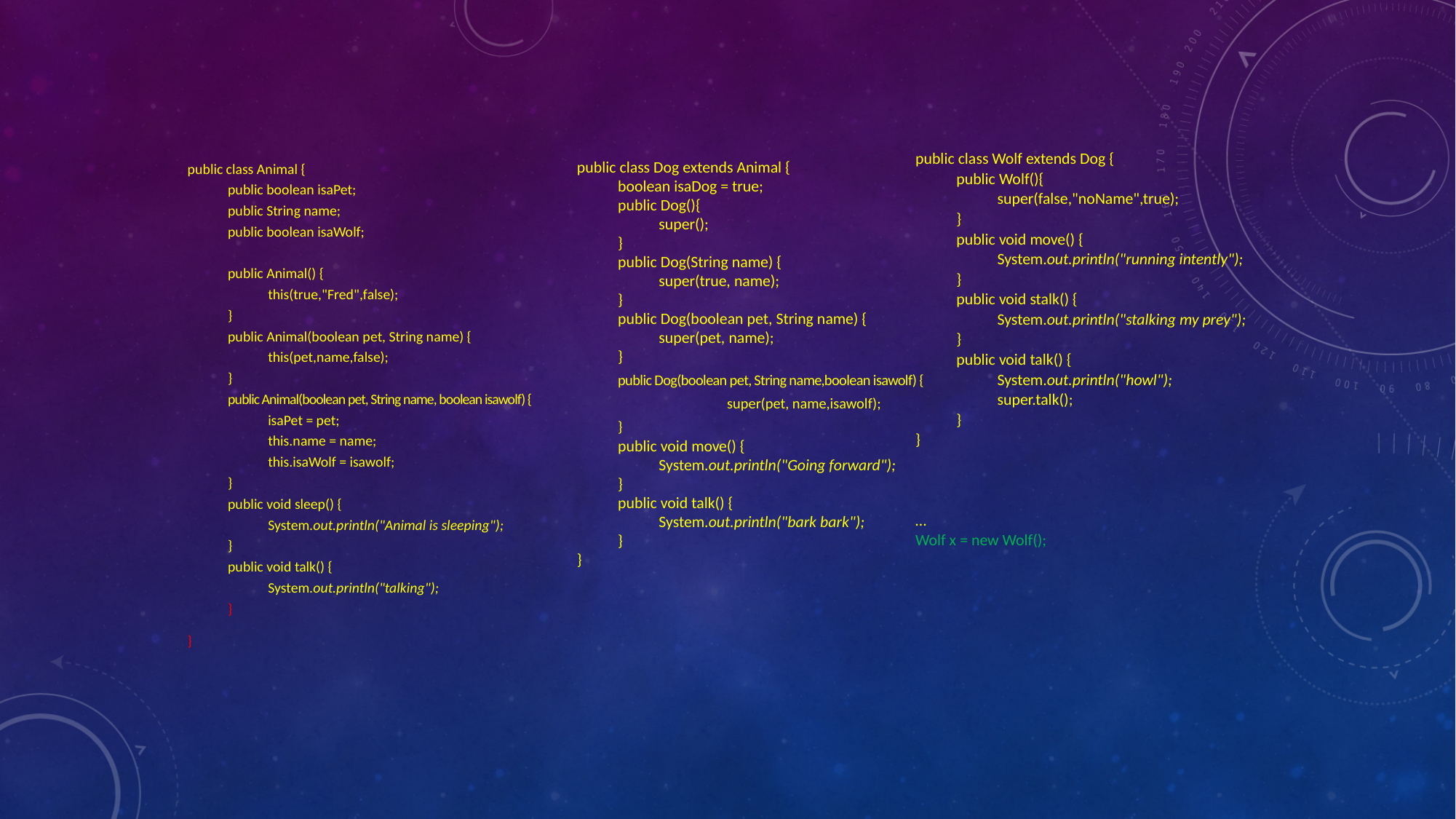

public class Wolf extends Dog {
public Wolf(){
super(false,"noName",true);
}
public void move() {
System.out.println("running intently");
}
public void stalk() {
System.out.println("stalking my prey");
}
public void talk() {
System.out.println("howl");
super.talk();
}
}

…
Wolf x = new Wolf();
public class Animal {
public boolean isaPet;
public String name;
public boolean isaWolf;

public Animal() {
this(true,"Fred",false);
}
public Animal(boolean pet, String name) {
this(pet,name,false);
}
public Animal(boolean pet, String name, boolean isawolf) {
isaPet = pet;
this.name = name;
this.isaWolf = isawolf;
}
public void sleep() {
System.out.println("Animal is sleeping");
}
public void talk() {
System.out.println("talking");
}
}
public class Dog extends Animal {
boolean isaDog = true;
public Dog(){
super();
}
public Dog(String name) {
super(true, name);
}
public Dog(boolean pet, String name) {
super(pet, name);
}
public Dog(boolean pet, String name,boolean isawolf) {
	super(pet, name,isawolf);
}
public void move() {
System.out.println("Going forward");
}
public void talk() {
System.out.println("bark bark");
}
}